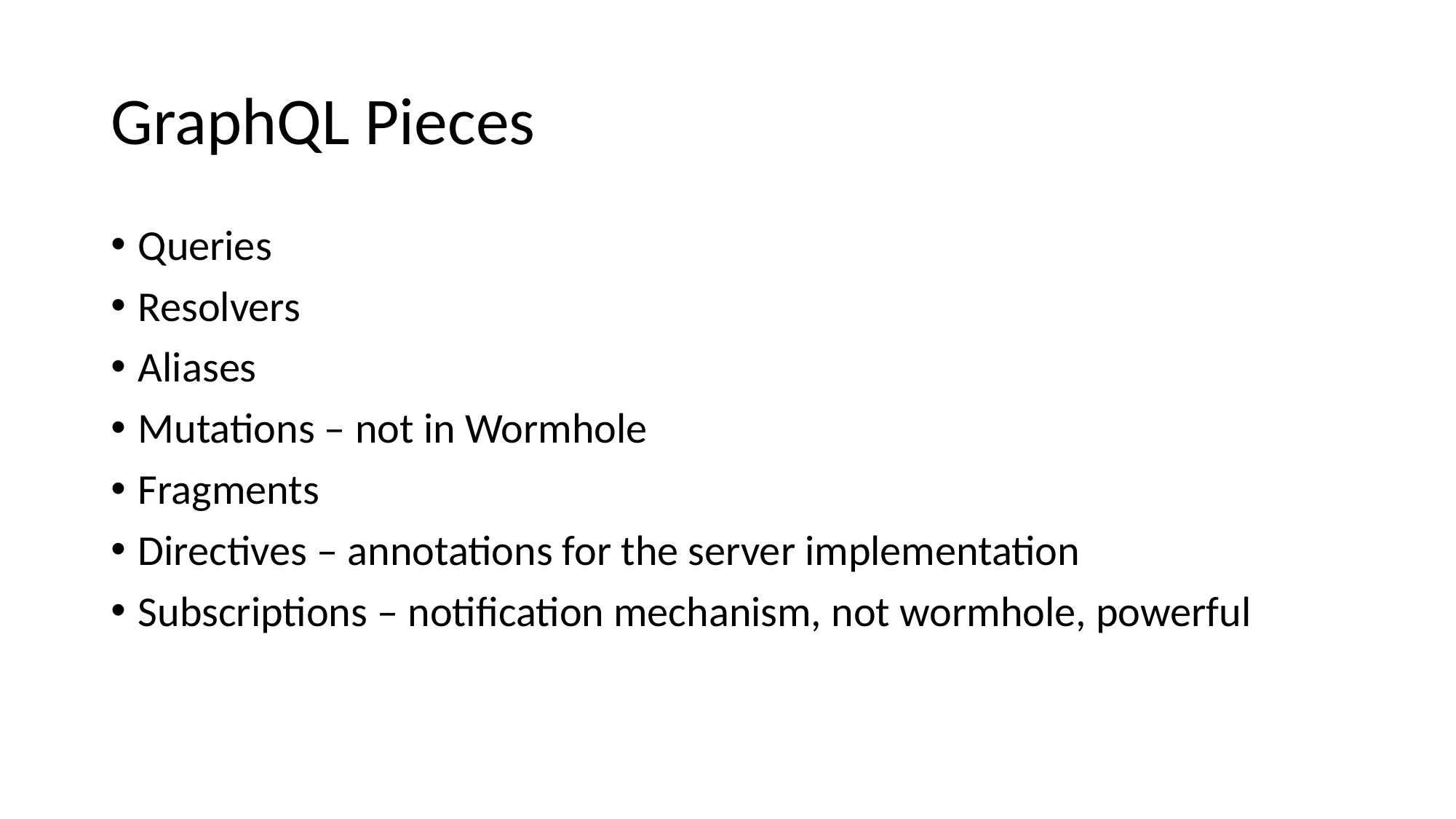

# GraphQL Pieces
Queries
Resolvers
Aliases
Mutations – not in Wormhole
Fragments
Directives – annotations for the server implementation
Subscriptions – notification mechanism, not wormhole, powerful